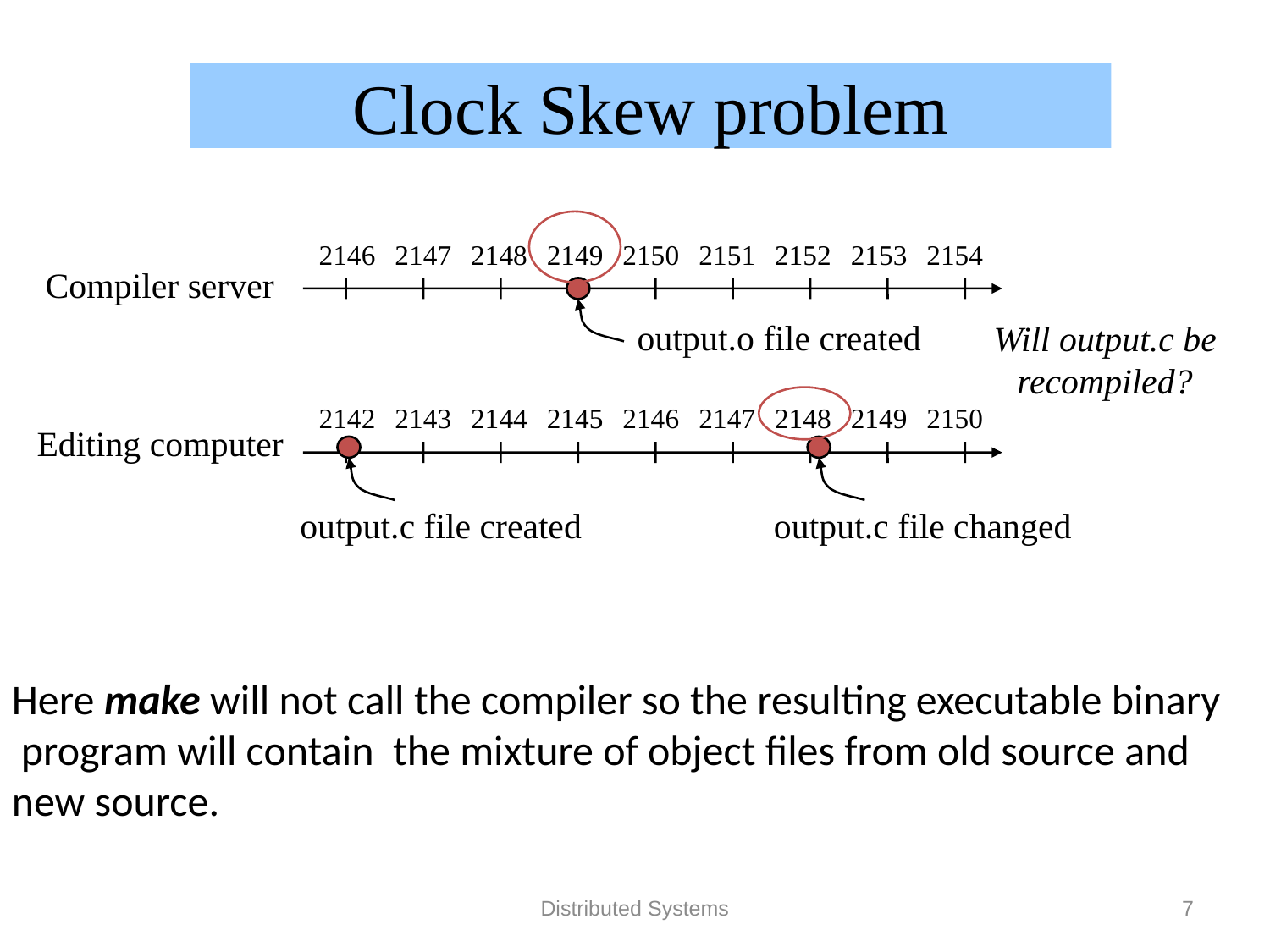

Clock Skew problem

2146
2147
2148
2149
2150
2151
2152
2153
2154

Compiler server

output.o file created
Will output.c be recompiled?

2142
2143
2144
2145
2146
2147
2148
2149
2150

Editing computer

output.c file created
output.c file changed
Here make will not call the compiler so the resulting executable binary
 program will contain  the mixture of object files from old source and
new source.
Distributed Systems
7